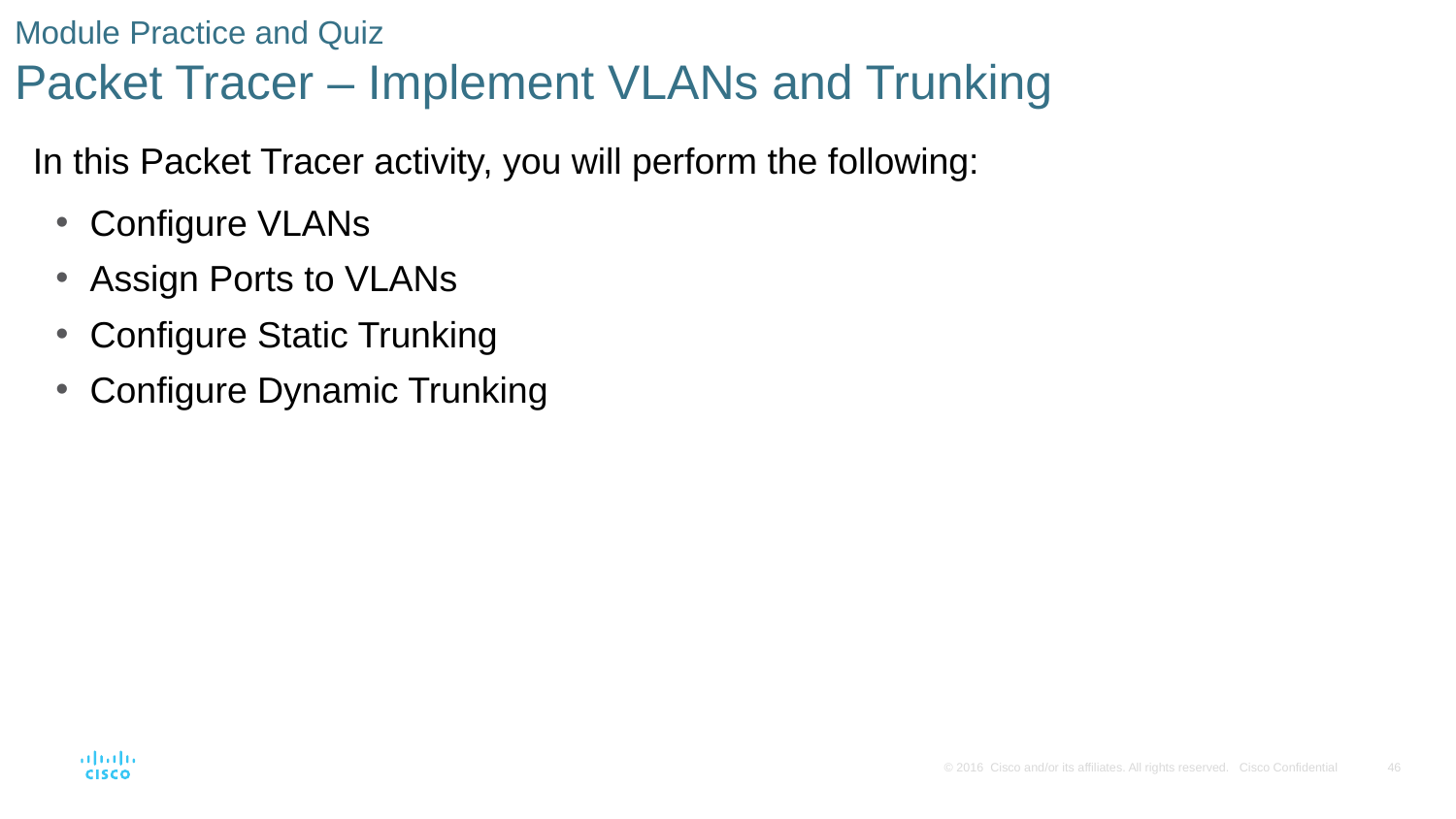

# Module Practice and Quiz Packet Tracer – Implement VLANs and Trunking
In this Packet Tracer activity, you will perform the following:
Configure VLANs
Assign Ports to VLANs
Configure Static Trunking
Configure Dynamic Trunking